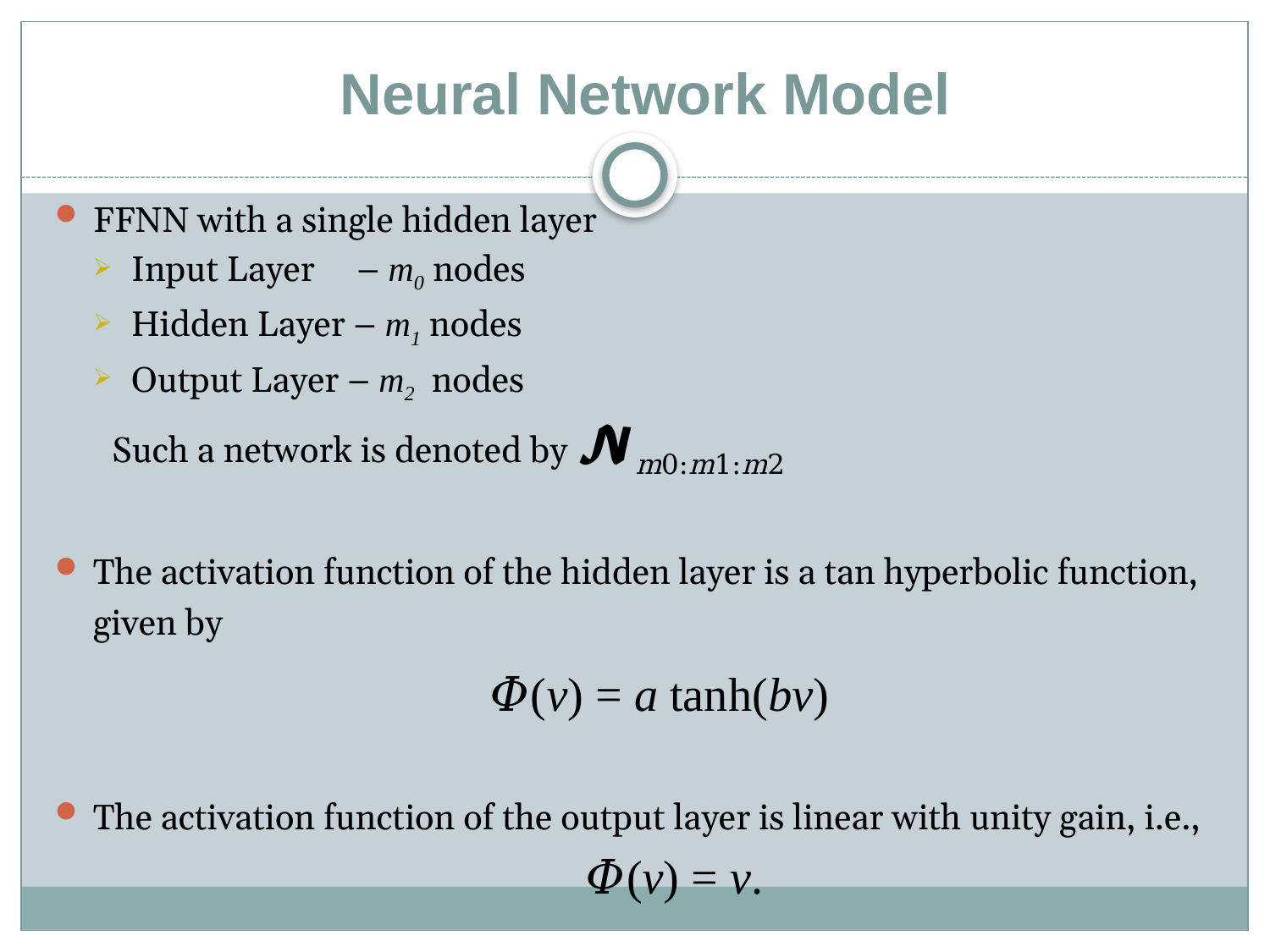

# Neural Network Model
FFNN with a single hidden layer
Input Layer     – m0 nodes
Hidden Layer – m1 nodes
Output Layer – m2  nodes
     Such a network is denoted by 𝓝m0:m1:m2

The activation function of the hidden layer is a tan hyperbolic function, given by
    𝛷(v) = a tanh(bv)

The activation function of the output layer is linear with unity gain, i.e.,
     𝛷(v) = v.